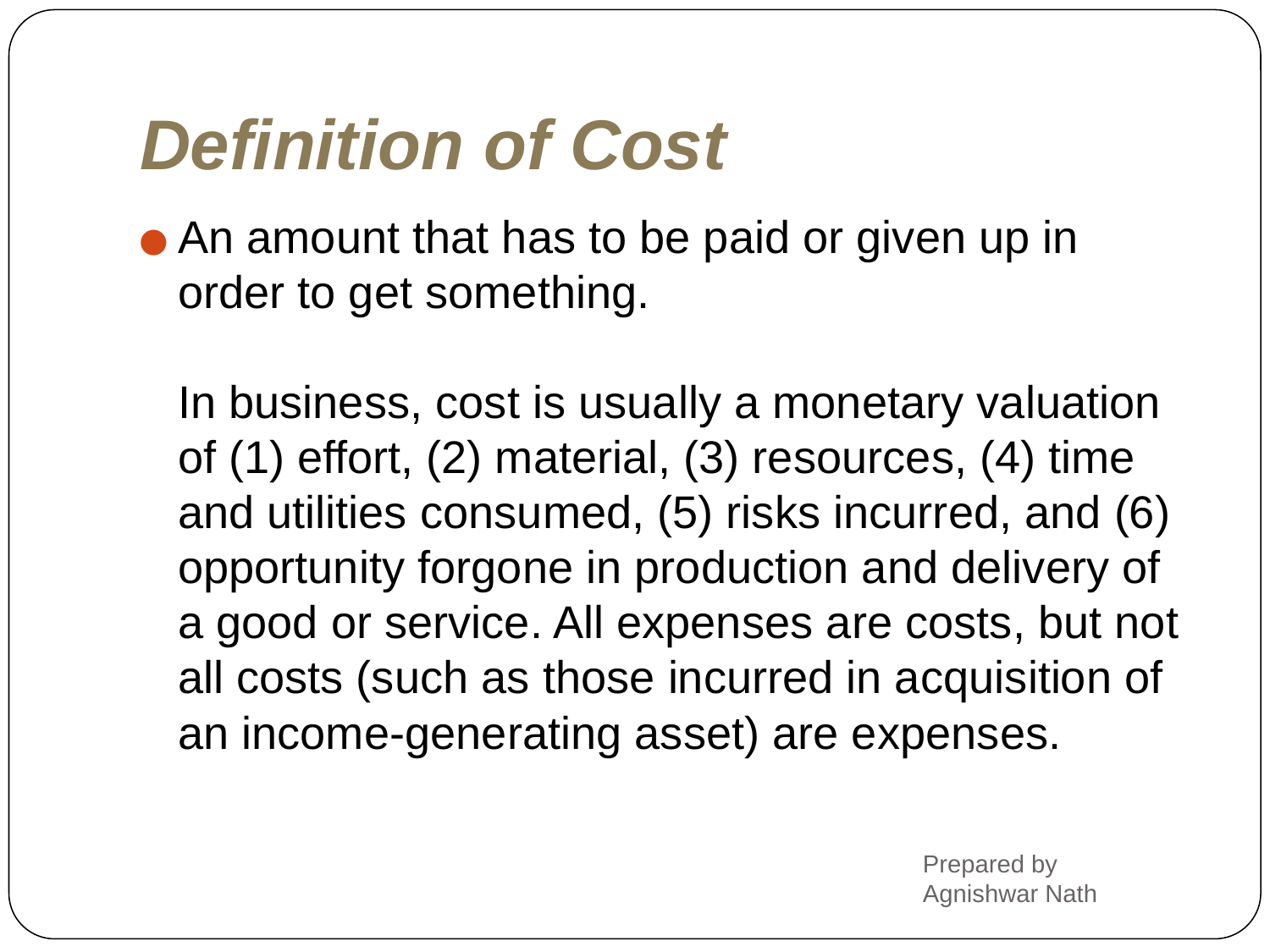

# Definition of Cost
An amount that has to be paid or given up in order to get something.
In business, cost is usually a monetary valuation of (1) effort, (2) material, (3) resources, (4) time and utilities consumed, (5) risks incurred, and (6) opportunity forgone in production and delivery of a good or service. All expenses are costs, but not all costs (such as those incurred in acquisition of an income-generating asset) are expenses.

Prepared by Agnishwar Nath